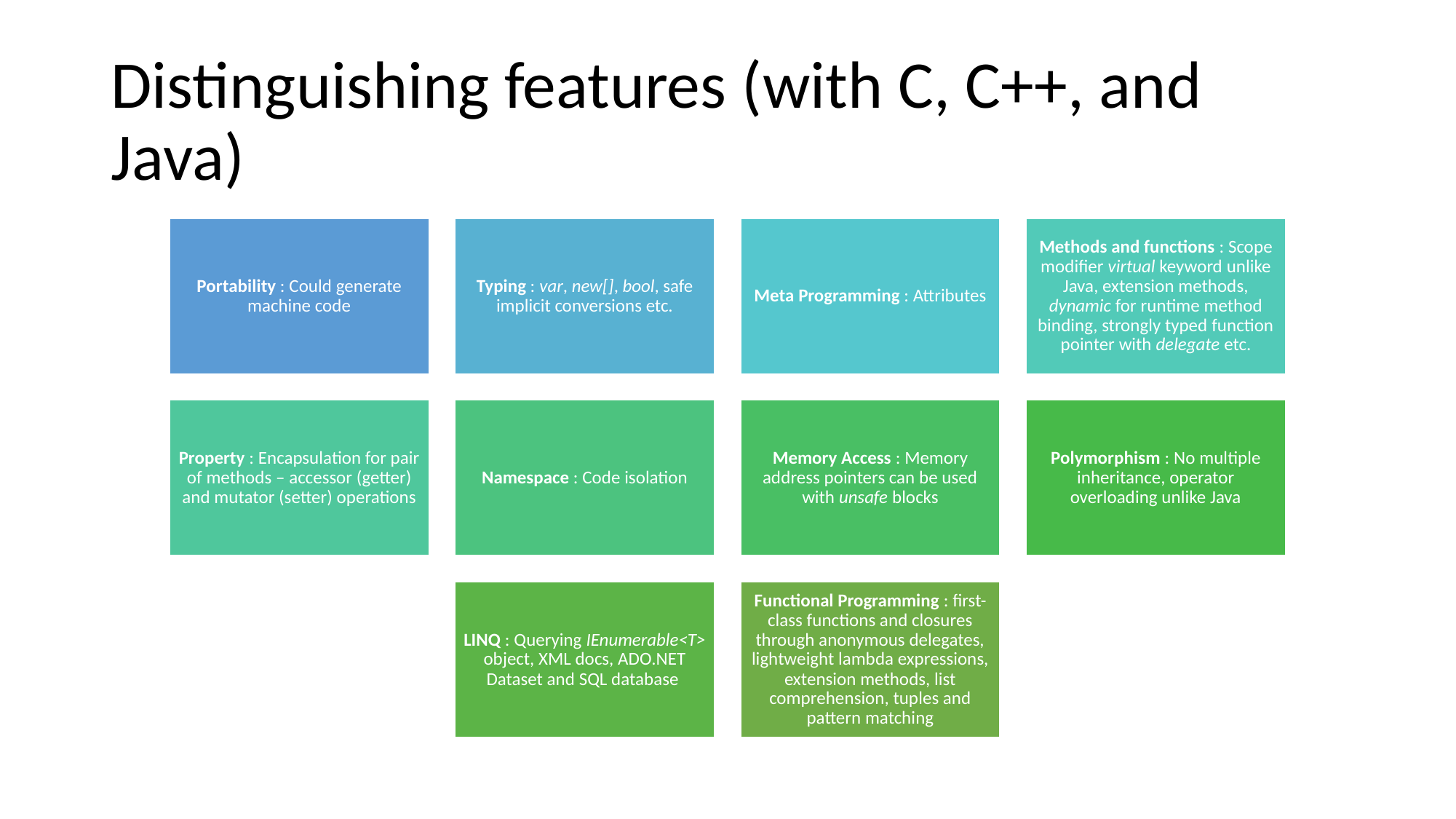

# Distinguishing features (with C, C++, and Java)
Portability : Could generate machine code
Typing : var, new[], bool, safe implicit conversions etc.
Meta Programming : Attributes
Methods and functions : Scope modifier virtual keyword unlike Java, extension methods, dynamic for runtime method binding, strongly typed function pointer with delegate etc.
Property : Encapsulation for pair of methods – accessor (getter) and mutator (setter) operations
Namespace : Code isolation
Memory Access : Memory address pointers can be used with unsafe blocks
Polymorphism : No multiple inheritance, operator overloading unlike Java
LINQ : Querying IEnumerable<T> object, XML docs, ADO.NET Dataset and SQL database
Functional Programming : first-class functions and closures through anonymous delegates, lightweight lambda expressions, extension methods, list comprehension, tuples and pattern matching